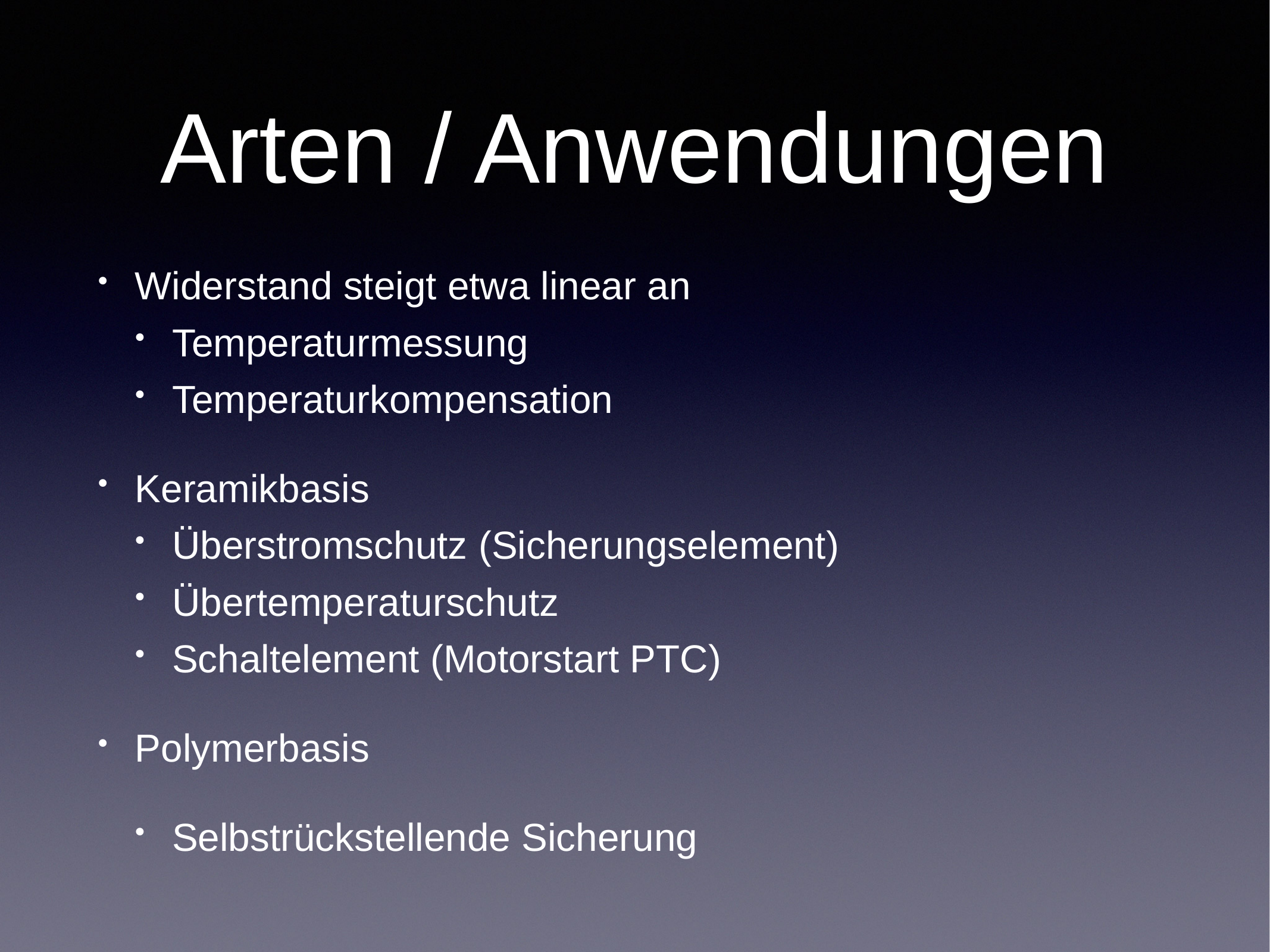

# Arten / Anwendungen
Widerstand steigt etwa linear an
Temperaturmessung
Temperaturkompensation
Keramikbasis
Überstromschutz (Sicherungselement)
Übertemperaturschutz
Schaltelement (Motorstart PTC)
Polymerbasis
Selbstrückstellende Sicherung